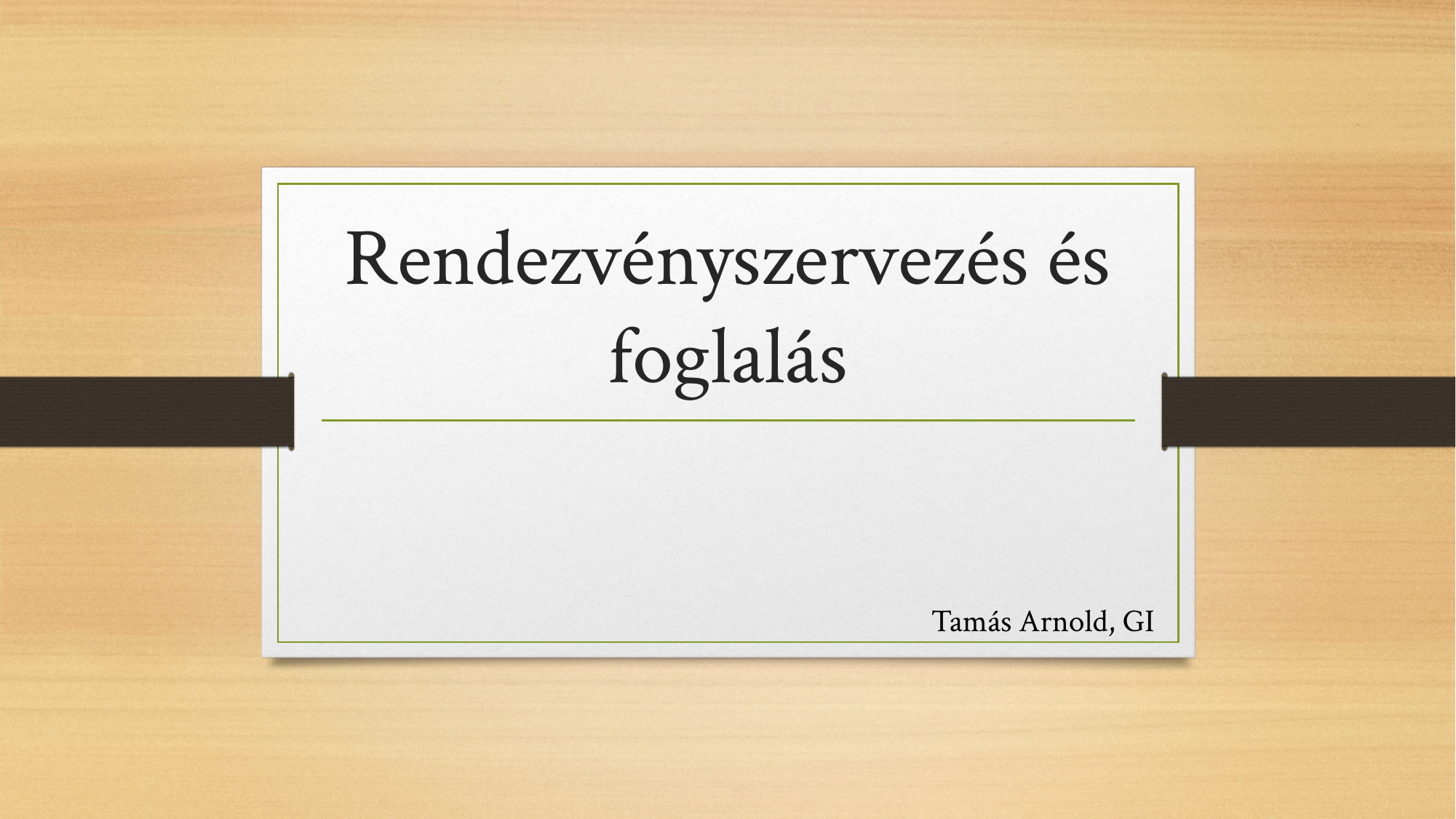

# Rendezvényszervezés és foglalás
Tamás Arnold, GI